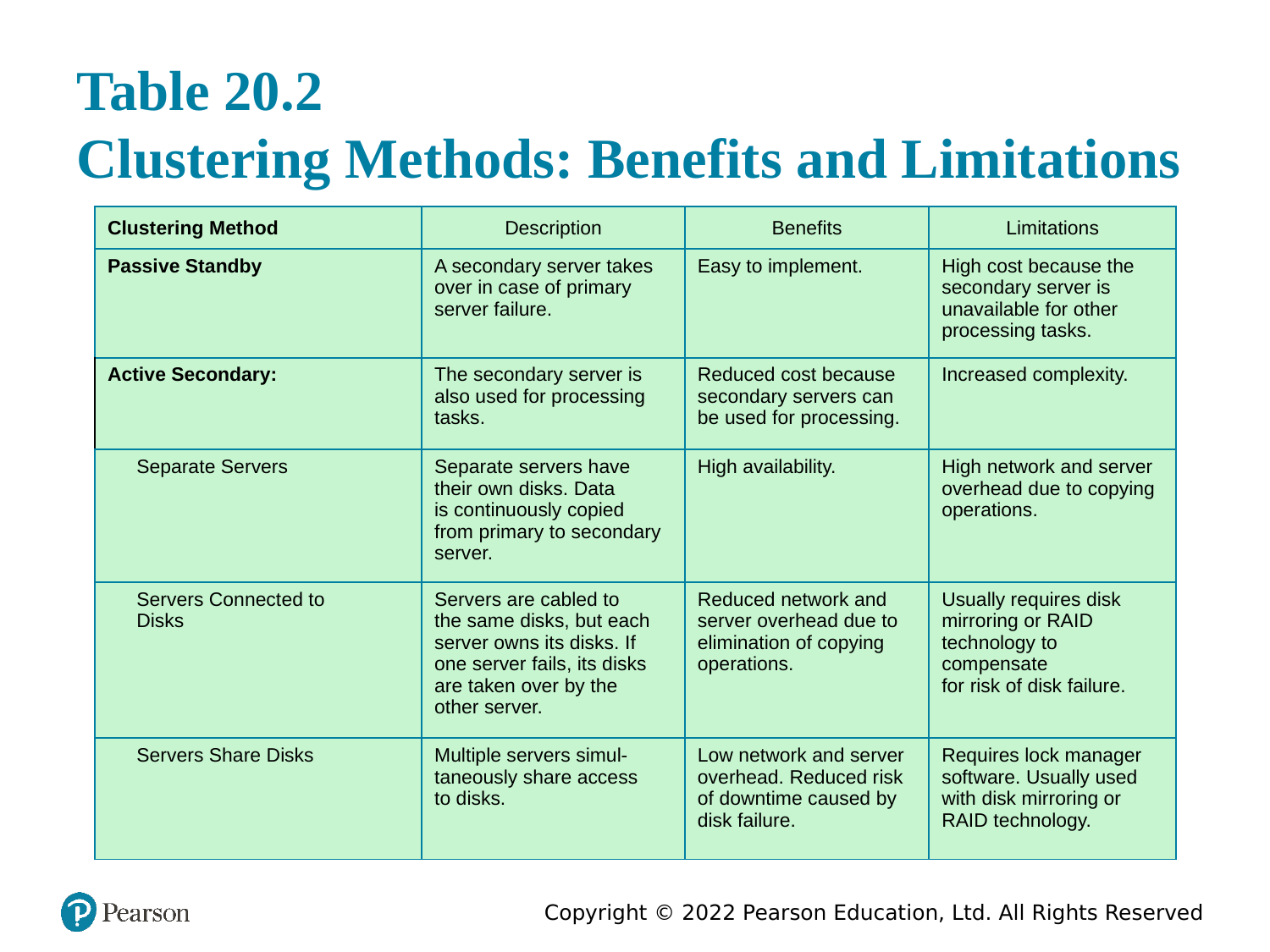

# Table 20.2 Clustering Methods: Benefits and Limitations
| Clustering Method | Description | Benefits | Limitations |
| --- | --- | --- | --- |
| Passive Standby | A secondary server takes over in case of primary server failure. | Easy to implement. | High cost because the secondary server is unavailable for other processing tasks. |
| Active Secondary: | The secondary server is also used for processing tasks. | Reduced cost because secondary servers can be used for processing. | Increased complexity. |
| Separate Servers | Separate servers have their own disks. Data is continuously copied from primary to secondary server. | High availability. | High network and server overhead due to copying operations. |
| Servers Connected to Disks | Servers are cabled to the same disks, but each server owns its disks. If one server fails, its disks are taken over by the other server. | Reduced network and server overhead due to elimination of copying operations. | Usually requires disk mirroring or RAID technology to compensate for risk of disk failure. |
| Servers Share Disks | Multiple servers simul-taneously share access to disks. | Low network and server overhead. Reduced risk of downtime caused by disk failure. | Requires lock manager software. Usually used with disk mirroring or RAID technology. |